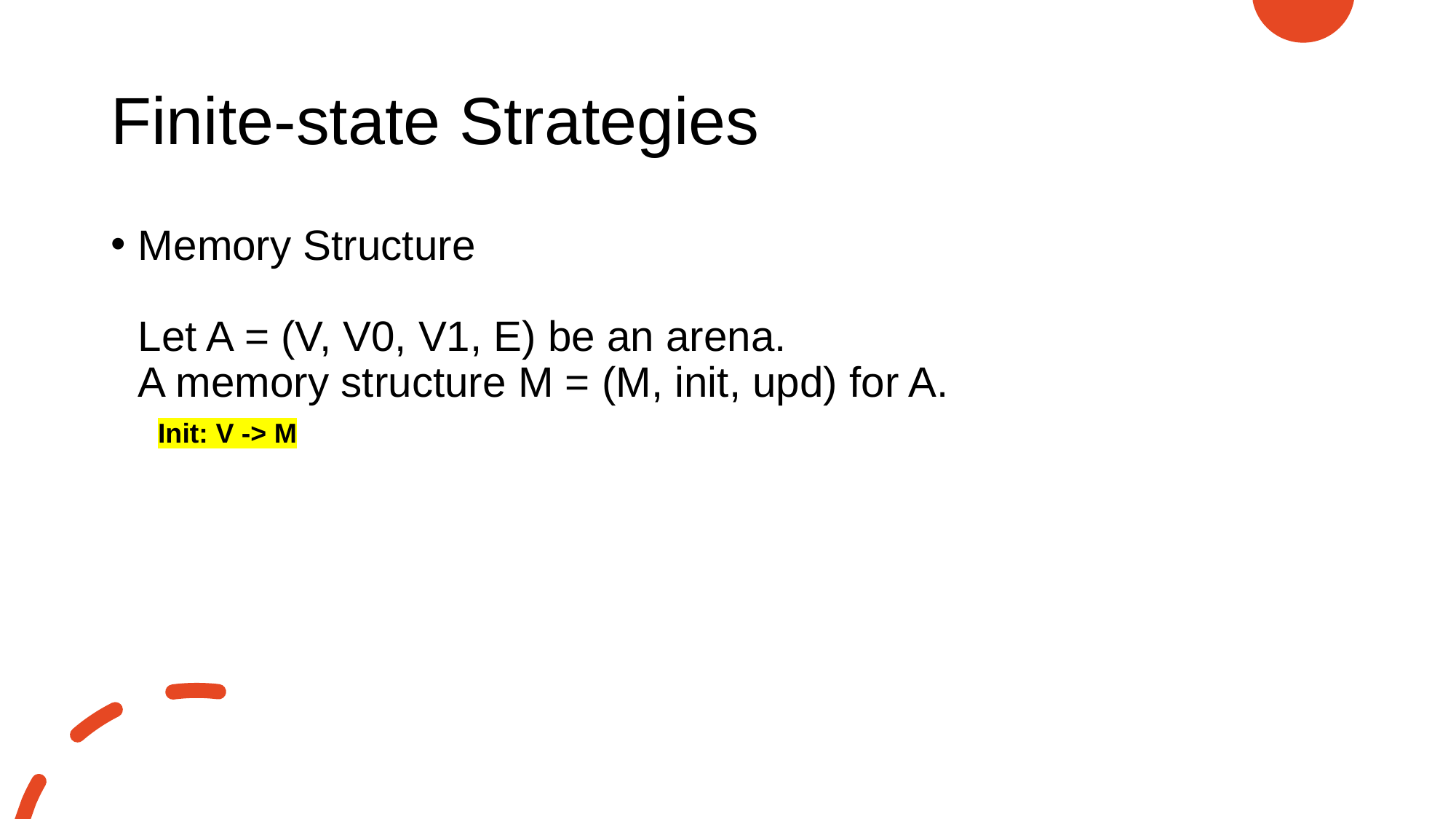

# Finite-state Strategies
Memory Structure
Let A = (V, V0, V1, E) be an arena.
A memory structure M = (M, init, upd) for A.
Init: V -> M